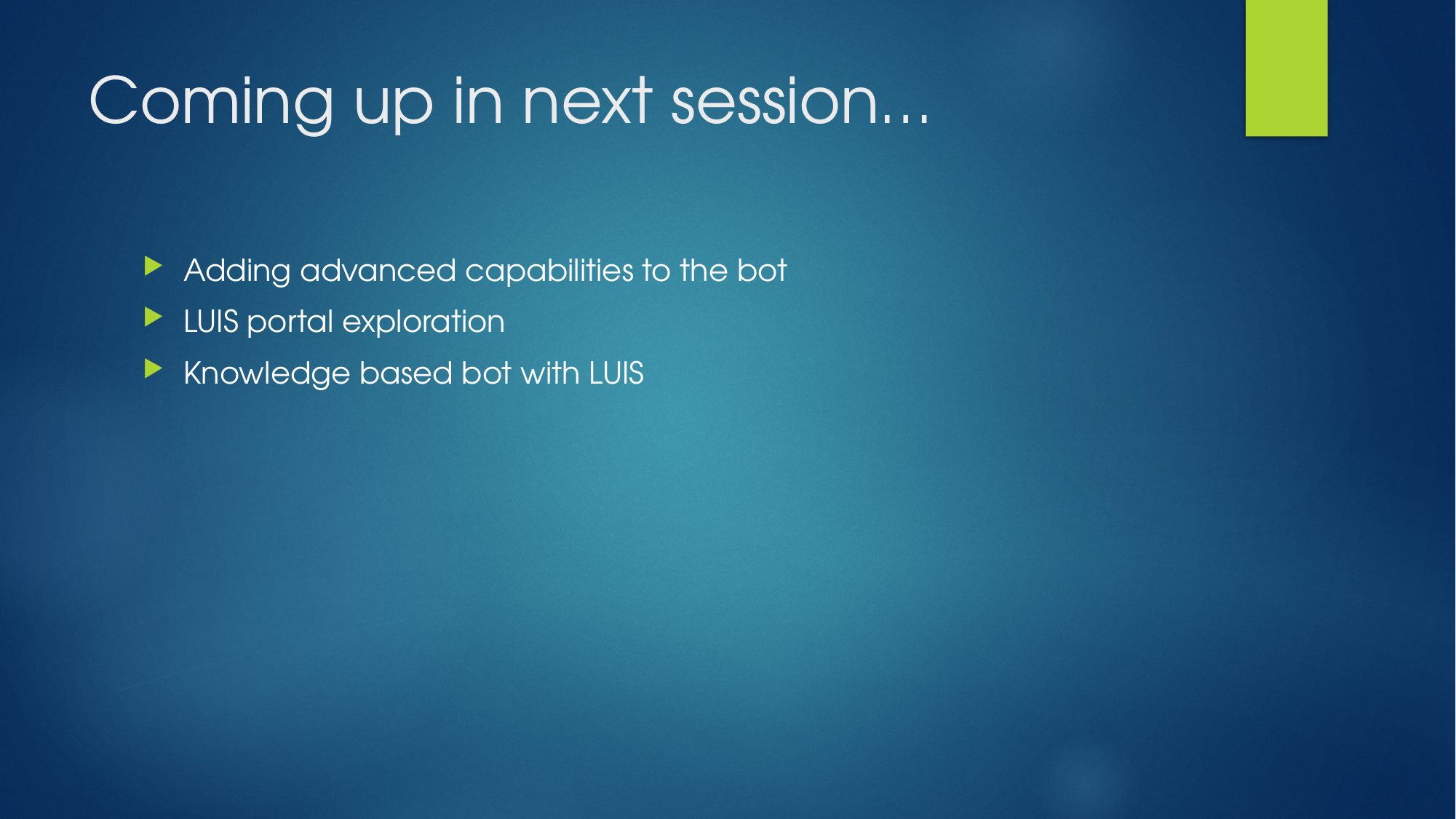

# Coming up in next session…
Adding advanced capabilities to the bot
LUIS portal exploration
Knowledge based bot with LUIS